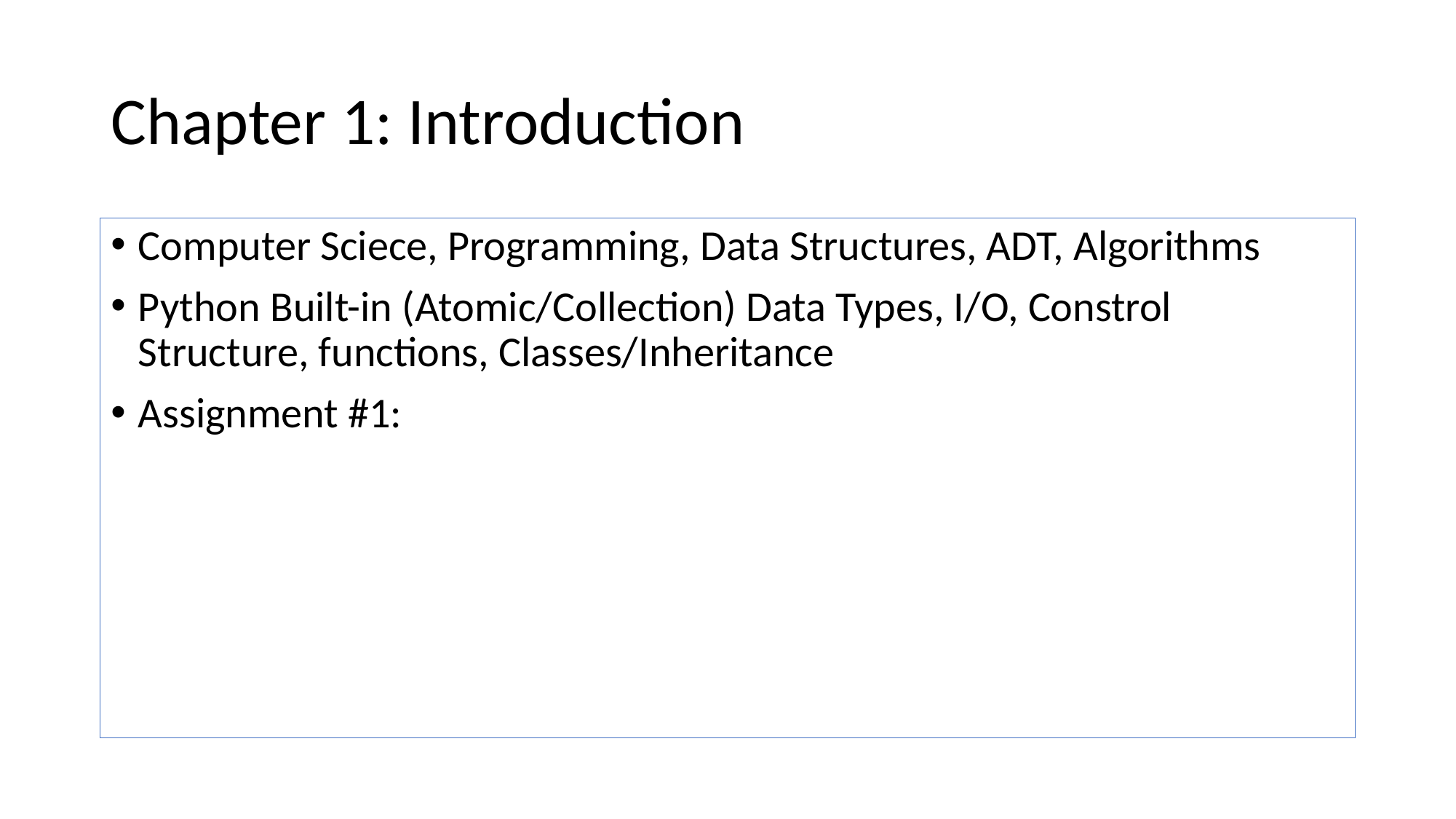

# Chapter 1: Introduction
Computer Sciece, Programming, Data Structures, ADT, Algorithms
Python Built-in (Atomic/Collection) Data Types, I/O, Constrol Structure, functions, Classes/Inheritance
Assignment #1: